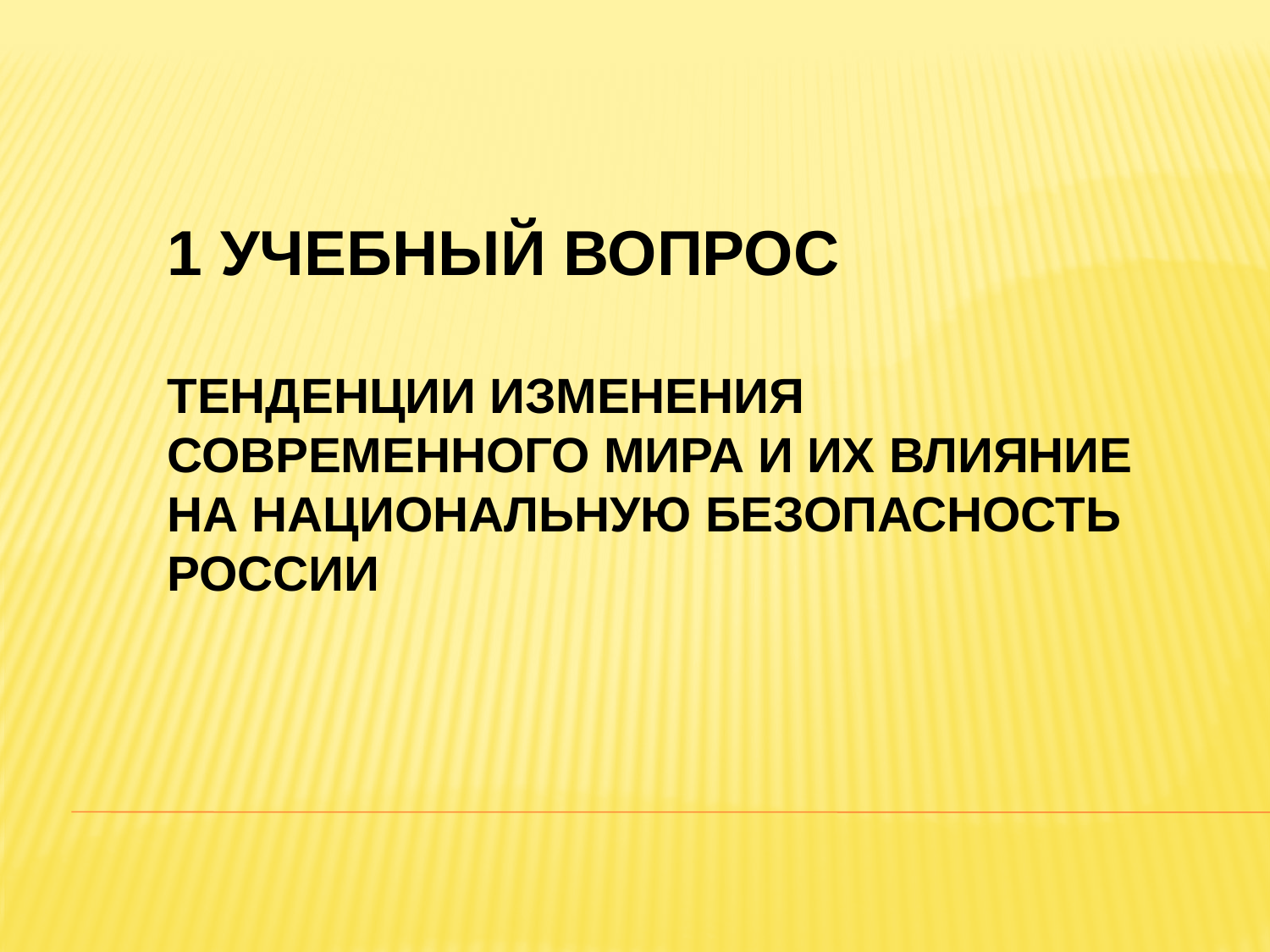

# 1 учебный вопрос Тенденции изменения современного мира и их влияние на национальную безопасность России